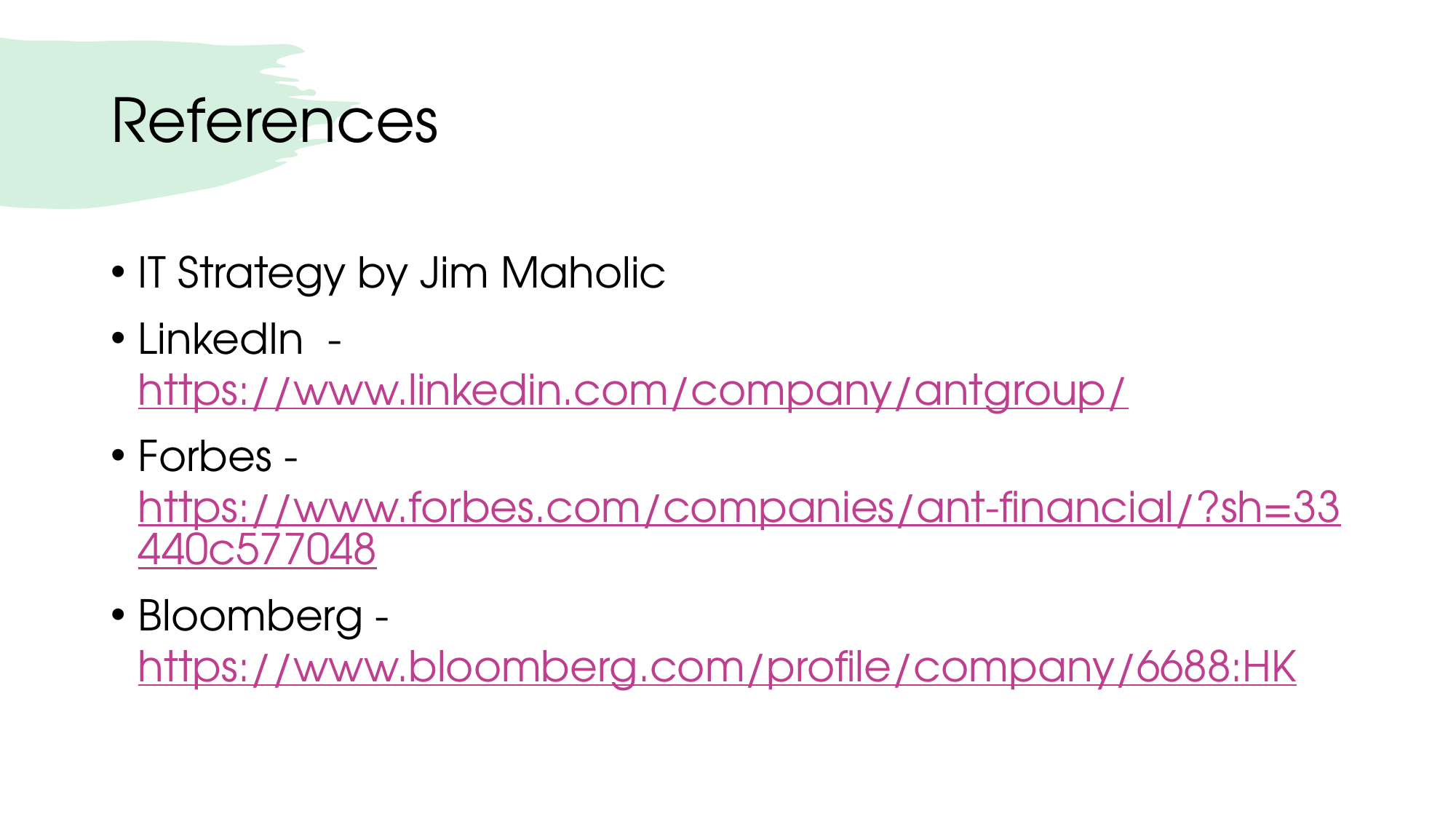

# References
IT Strategy by Jim Maholic
LinkedIn  - https://www.linkedin.com/company/antgroup/
Forbes - https://www.forbes.com/companies/ant-financial/?sh=33440c577048
Bloomberg - https://www.bloomberg.com/profile/company/6688:HK